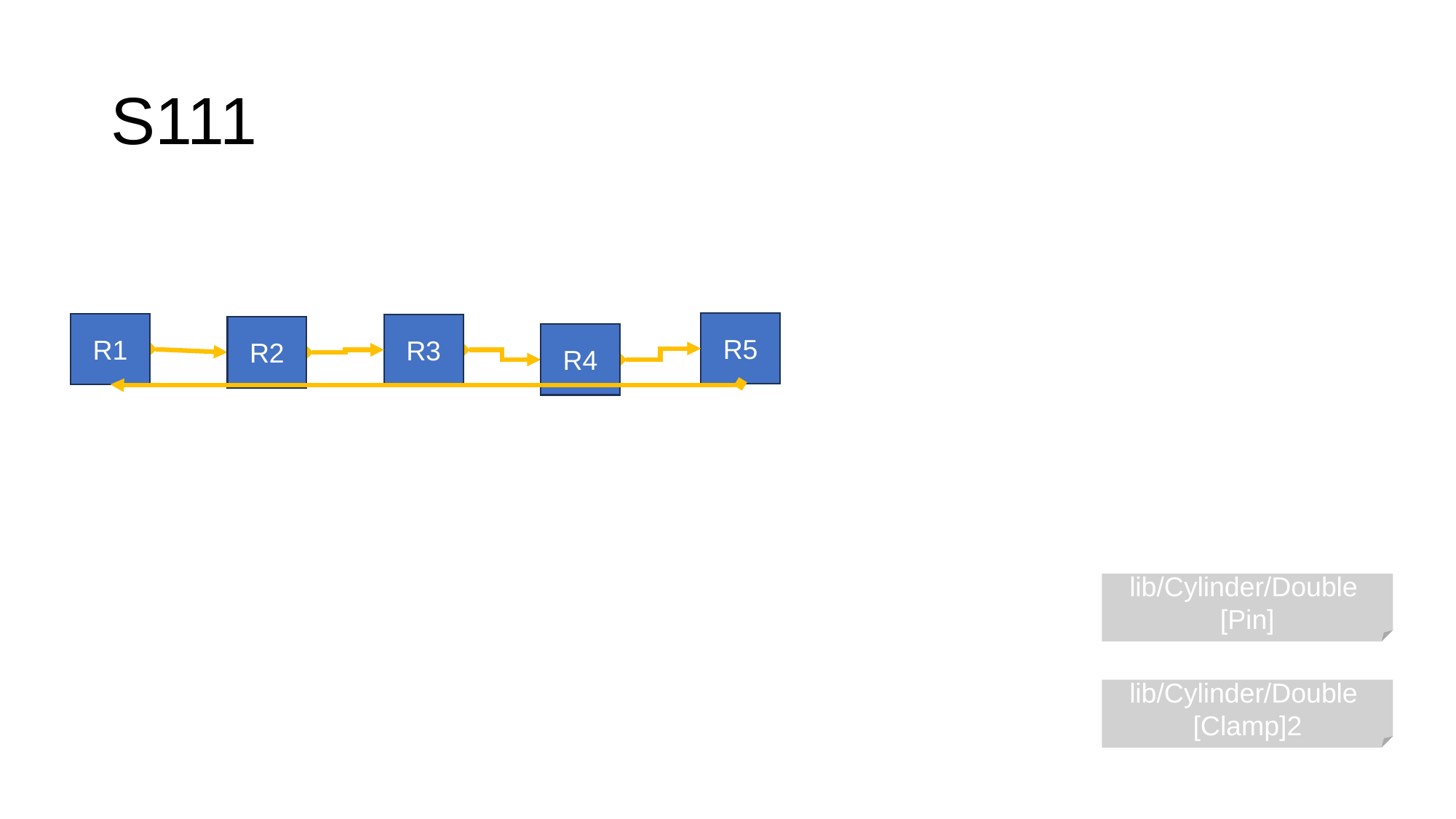

# S111
R5
R1
R3
R2
R4
lib/Cylinder/Double
[Pin]
lib/Cylinder/Double
[Clamp]2